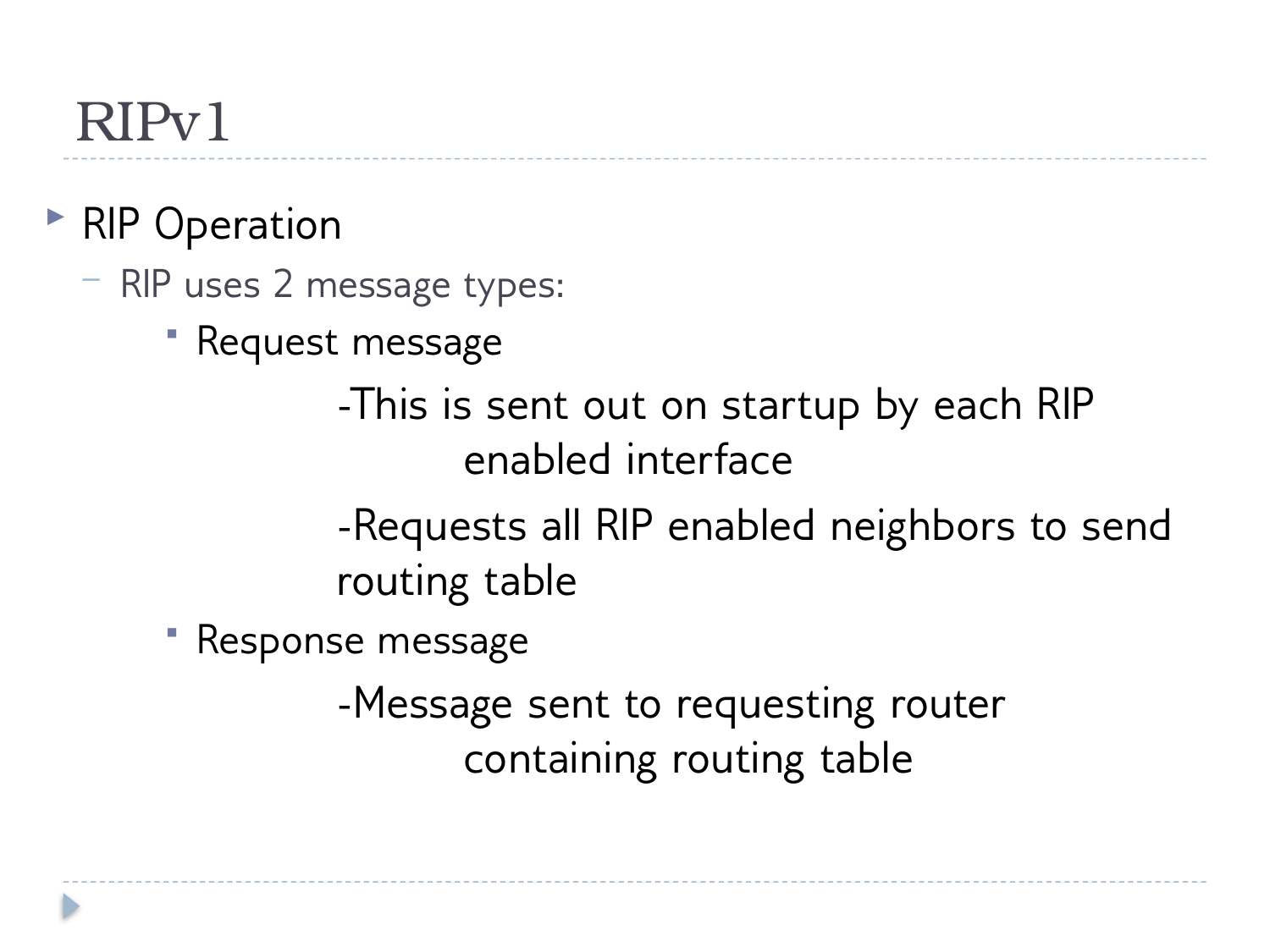

# RIPv1
RIP Operation
RIP uses 2 message types:
Request message
			-This is sent out on startup by each RIP 			enabled interface
			-Requests all RIP enabled neighbors to send 		routing table
Response message
			-Message sent to requesting router 				containing routing table